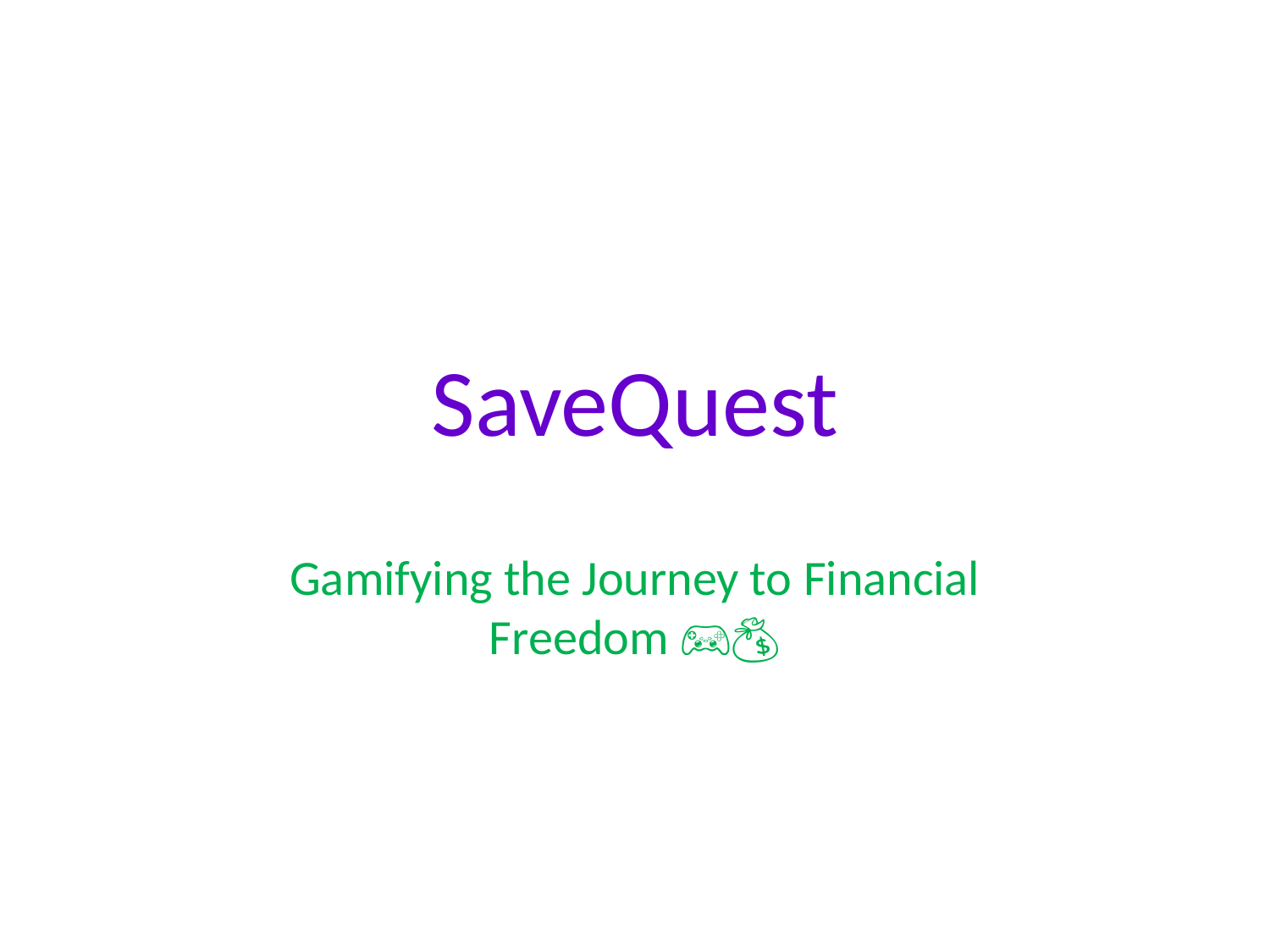

# SaveQuest
Gamifying the Journey to Financial Freedom 🎮💰